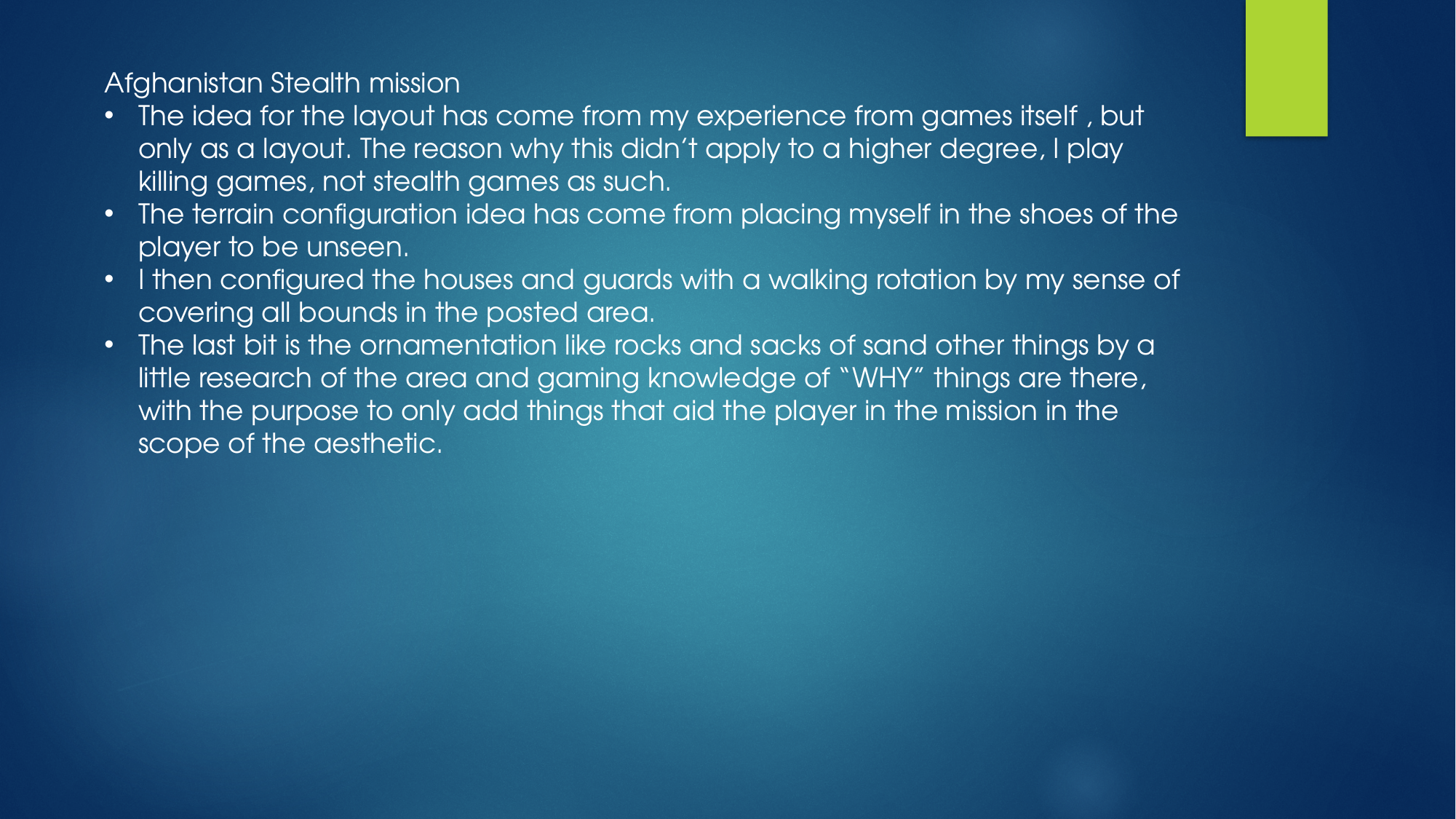

Afghanistan Stealth mission
The idea for the layout has come from my experience from games itself , but only as a layout. The reason why this didn’t apply to a higher degree, I play killing games, not stealth games as such.
The terrain configuration idea has come from placing myself in the shoes of the player to be unseen.
I then configured the houses and guards with a walking rotation by my sense of covering all bounds in the posted area.
The last bit is the ornamentation like rocks and sacks of sand other things by a little research of the area and gaming knowledge of “WHY” things are there, with the purpose to only add things that aid the player in the mission in the scope of the aesthetic.